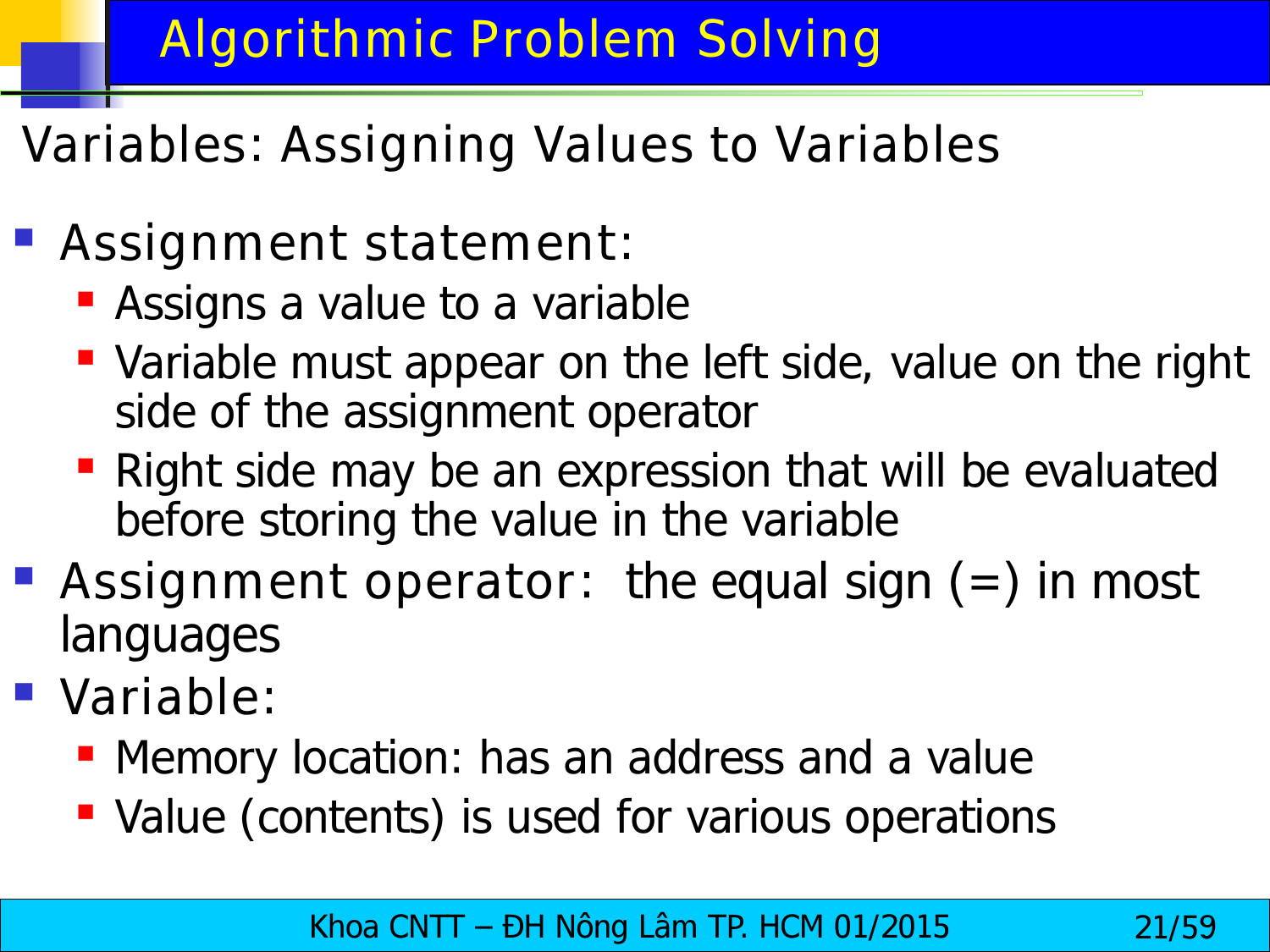

# Algorithmic Problem Solving
Variables: Assigning Values to Variables
Assignment statement:
Assigns a value to a variable
Variable must appear on the left side, value on the right side of the assignment operator
Right side may be an expression that will be evaluated before storing the value in the variable
Assignment operator:  the equal sign (=) in most languages
Variable:
Memory location: has an address and a value
Value (contents) is used for various operations